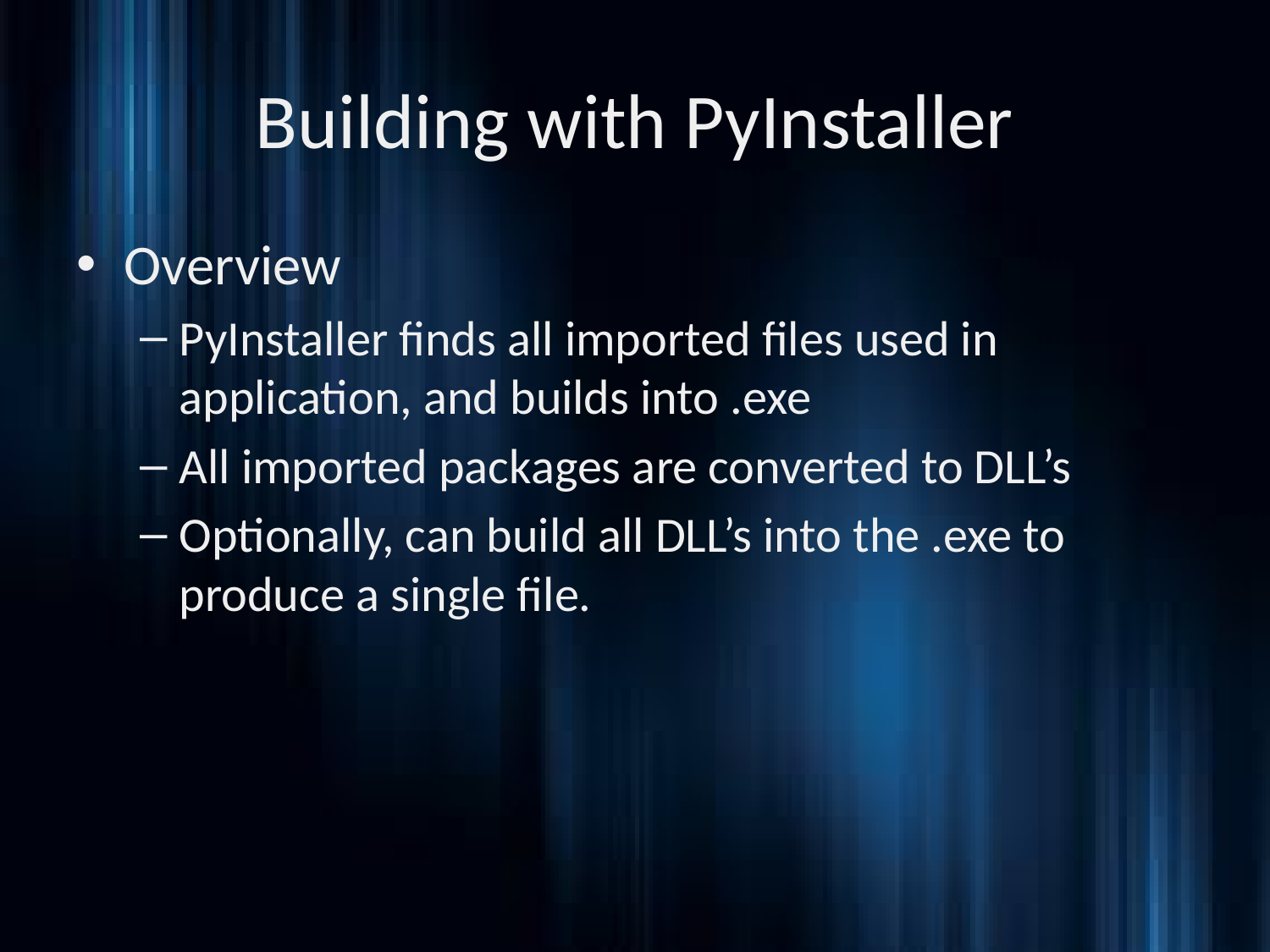

# Building with PyInstaller
Overview
PyInstaller finds all imported files used in application, and builds into .exe
All imported packages are converted to DLL’s
Optionally, can build all DLL’s into the .exe to produce a single file.